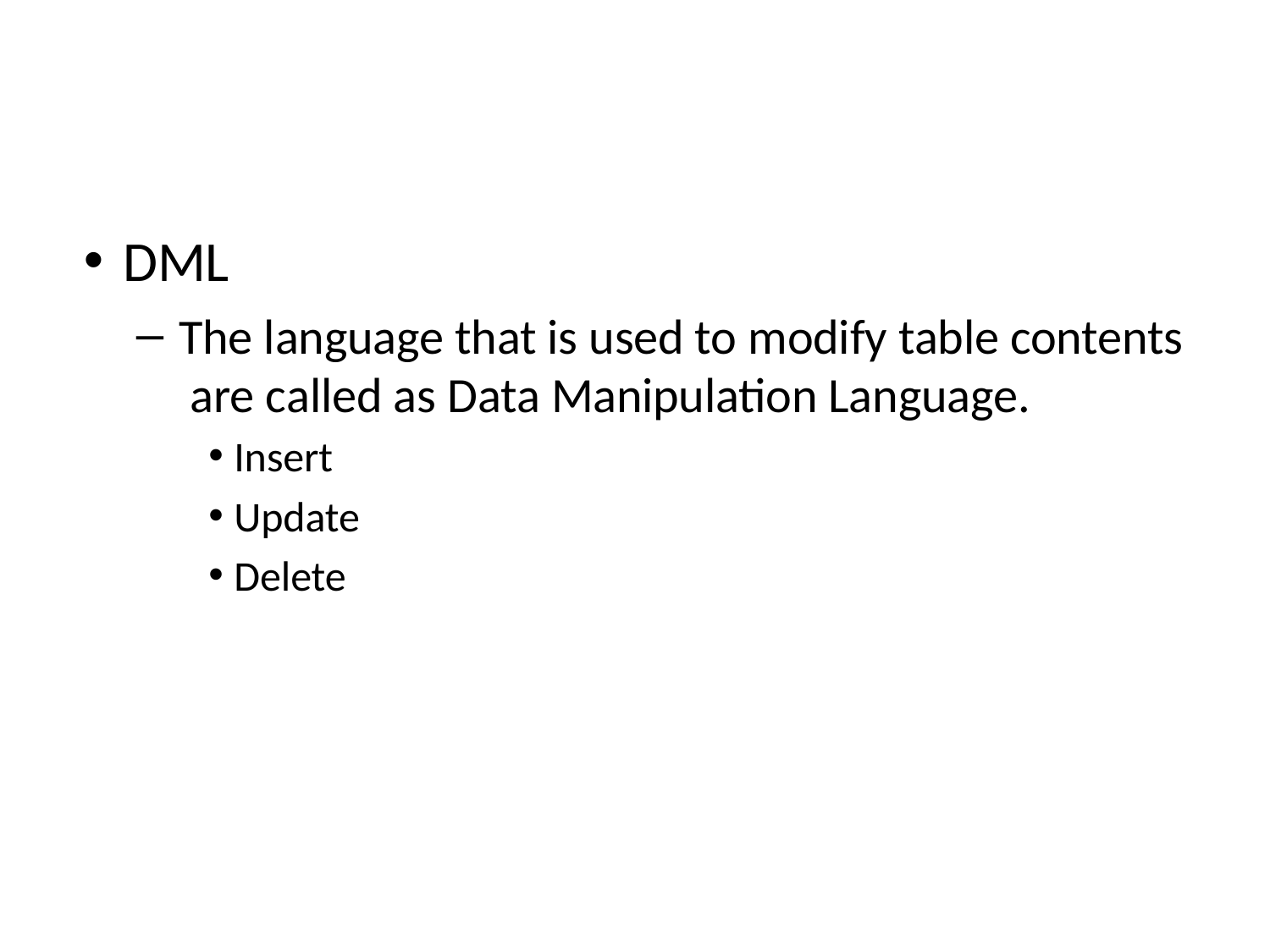

DML
The language that is used to modify table contents  are called as Data Manipulation Language.
Insert
Update
Delete